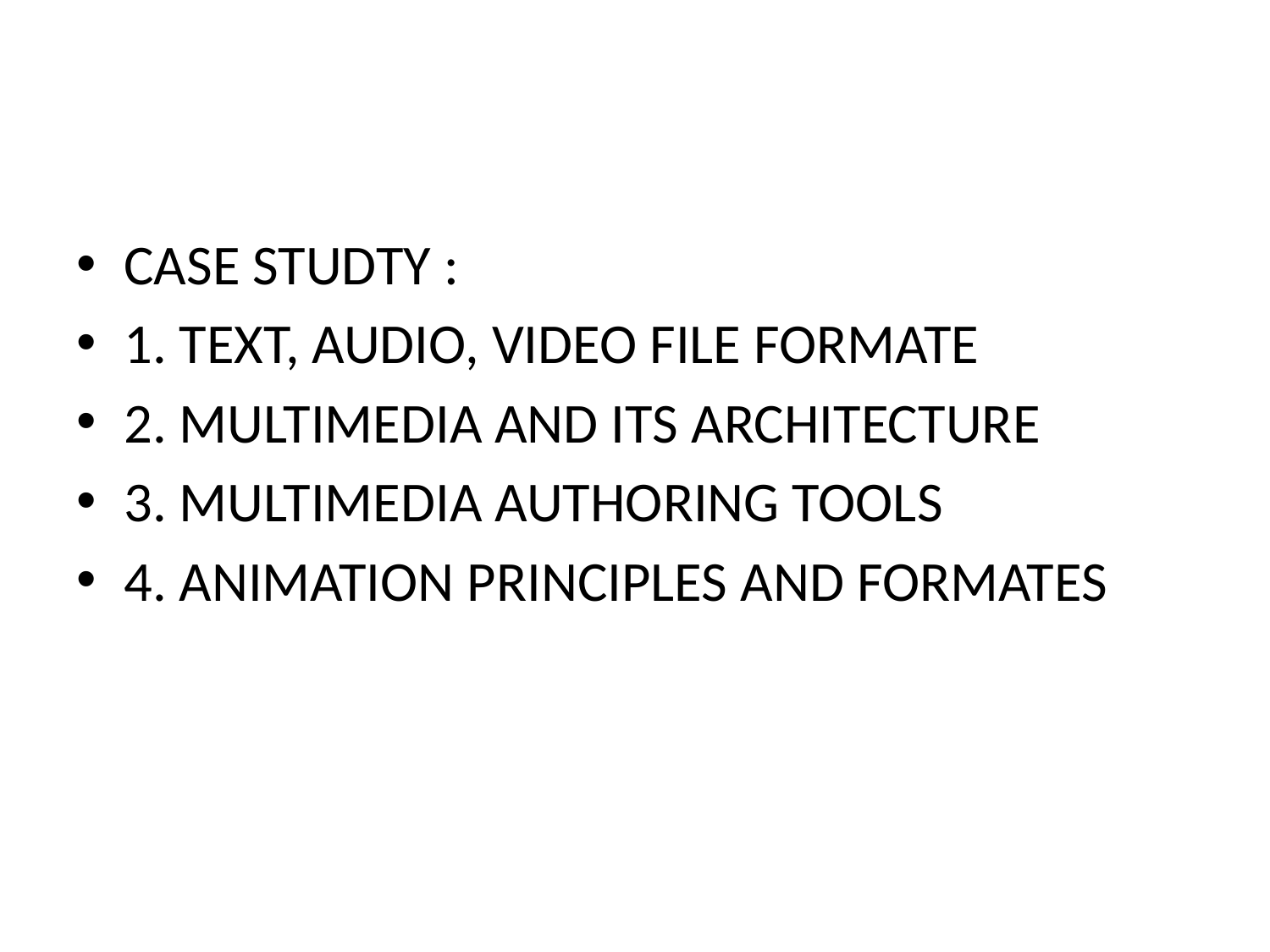

#
CASE STUDTY :
1. TEXT, AUDIO, VIDEO FILE FORMATE
2. MULTIMEDIA AND ITS ARCHITECTURE
3. MULTIMEDIA AUTHORING TOOLS
4. ANIMATION PRINCIPLES AND FORMATES